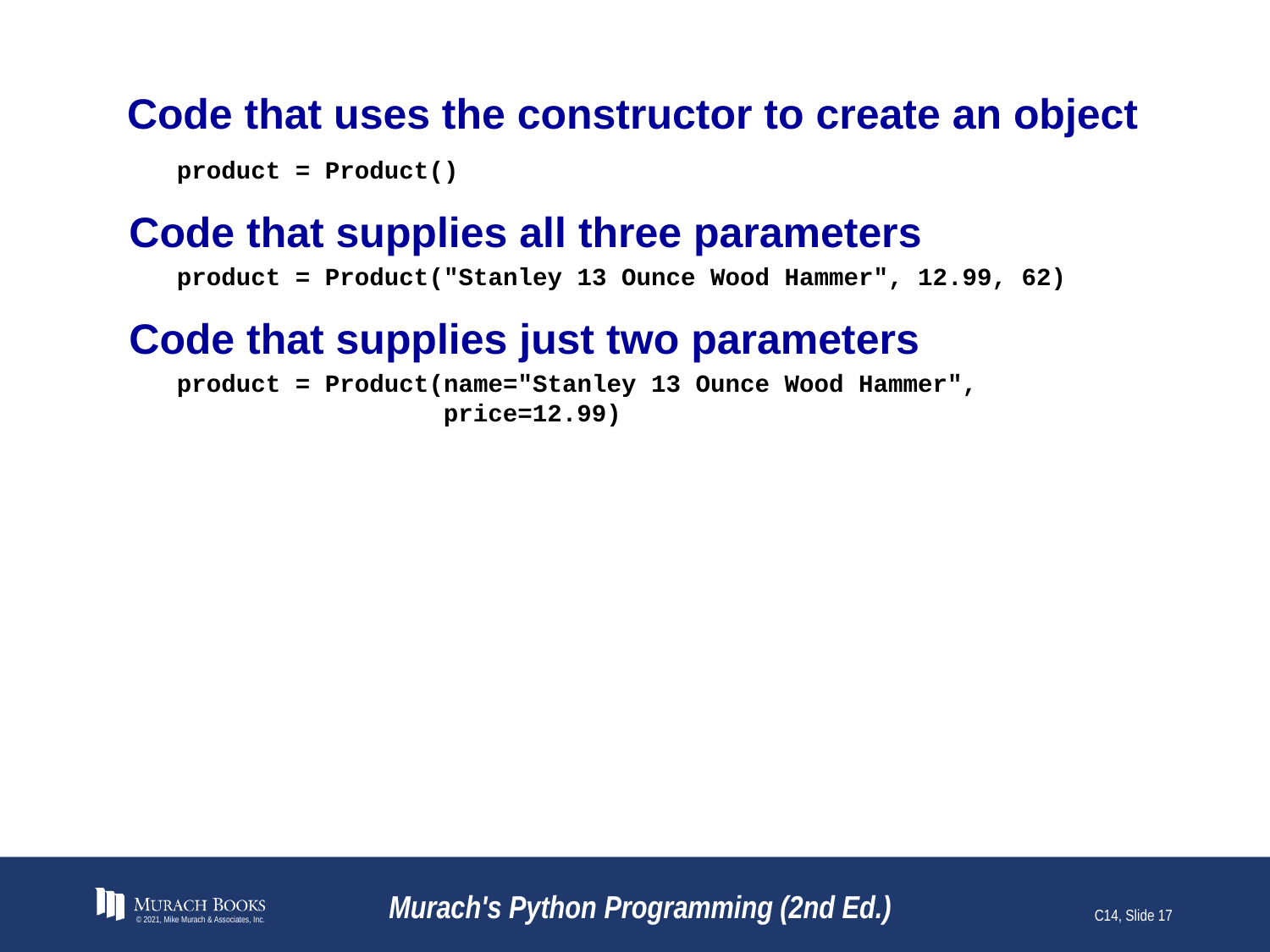

# Code that uses the constructor to create an object
product = Product()
Code that supplies all three parameters
product = Product("Stanley 13 Ounce Wood Hammer", 12.99, 62)
Code that supplies just two parameters
product = Product(name="Stanley 13 Ounce Wood Hammer",
                  price=12.99)

© 2021, Mike Murach & Associates, Inc.
Murach's Python Programming (2nd Ed.)

C14, Slide 17